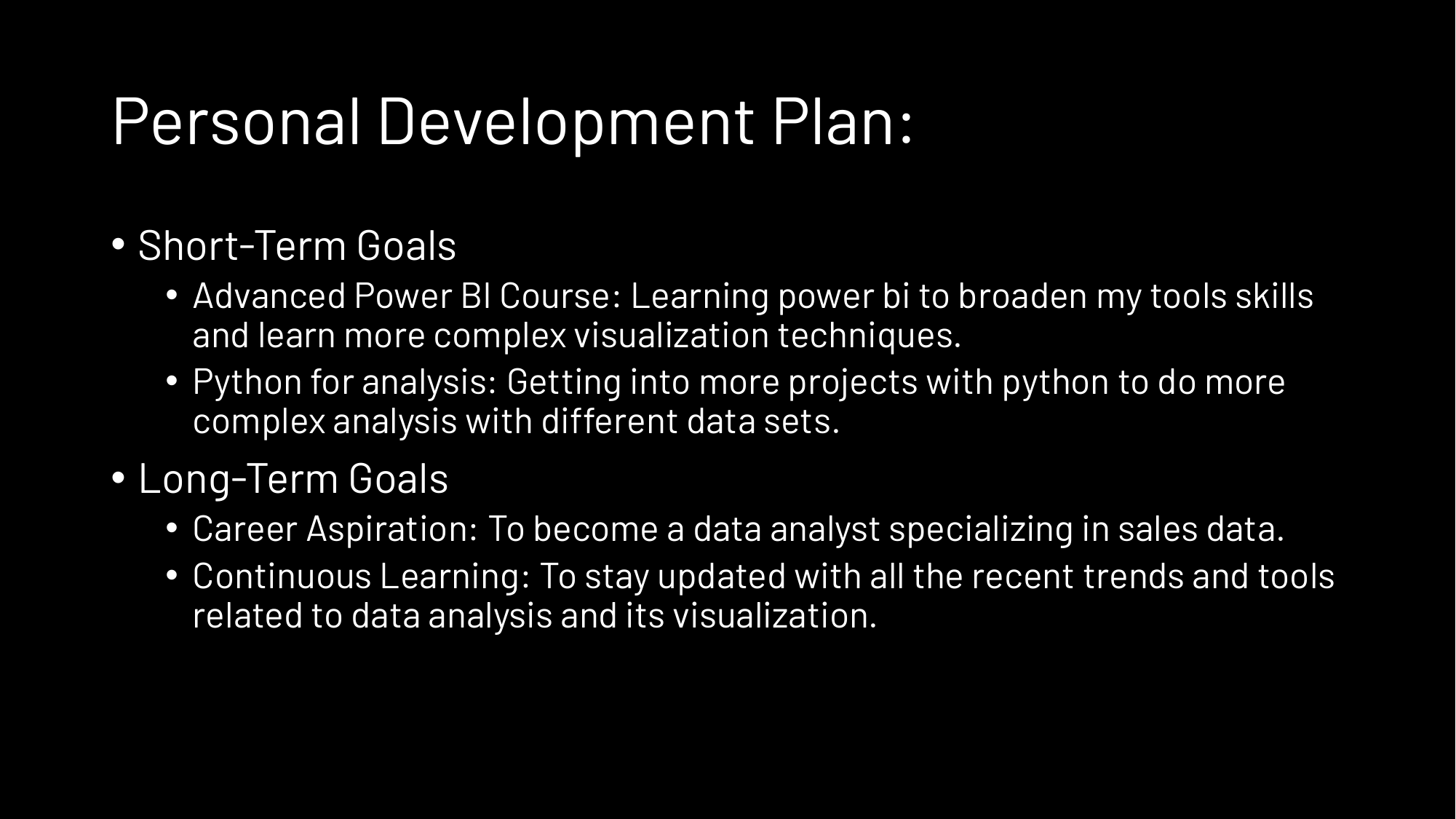

# Personal Development Plan:
Short-Term Goals
Advanced Power BI Course: Learning power bi to broaden my tools skills and learn more complex visualization techniques.
Python for analysis: Getting into more projects with python to do more complex analysis with different data sets.
Long-Term Goals
Career Aspiration: To become a data analyst specializing in sales data.
Continuous Learning: To stay updated with all the recent trends and tools related to data analysis and its visualization.